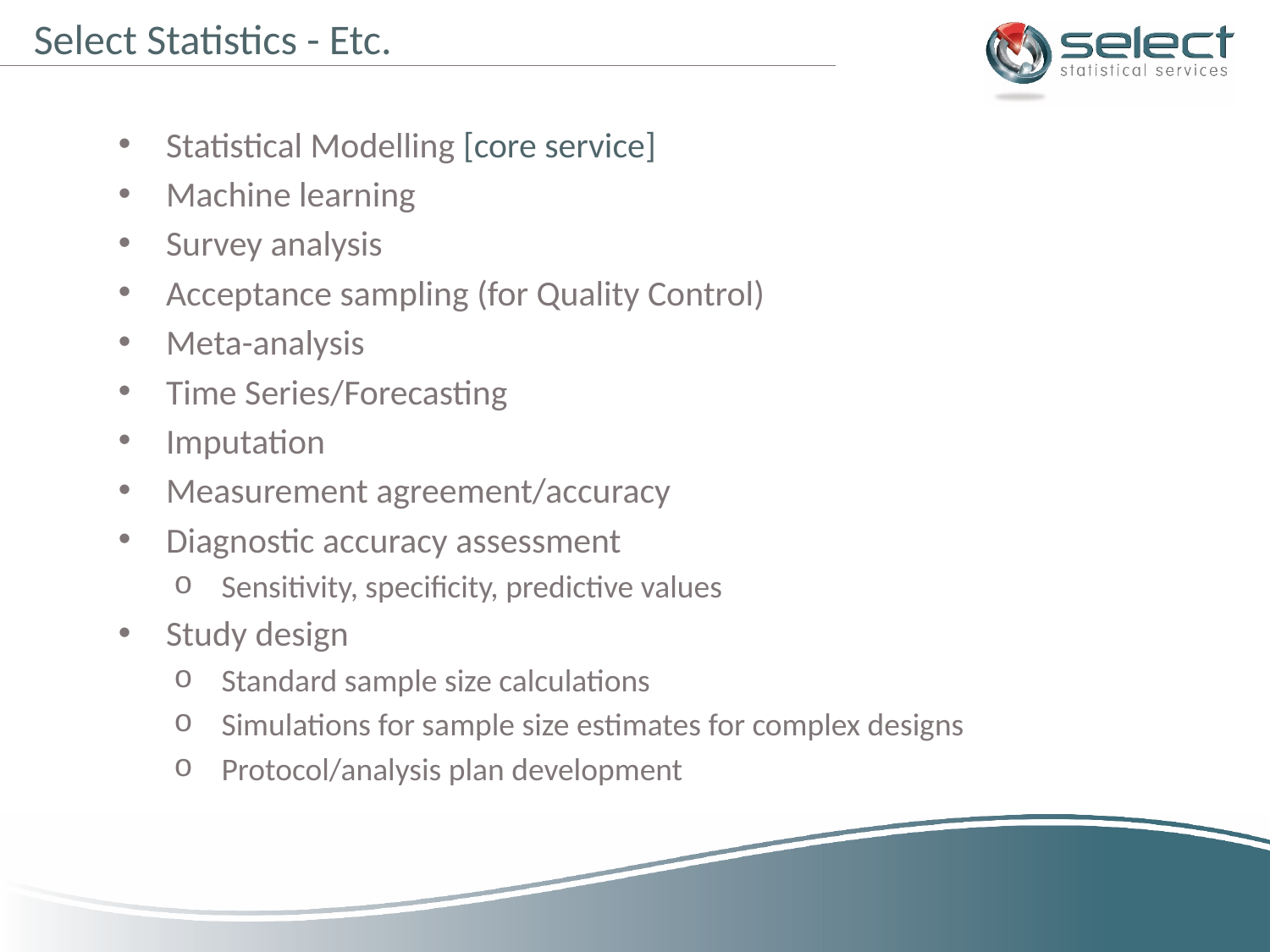

Select Statistics - Etc.
Statistical Modelling [core service]
Machine learning
Survey analysis
Acceptance sampling (for Quality Control)
Meta-analysis
Time Series/Forecasting
Imputation
Measurement agreement/accuracy
Diagnostic accuracy assessment
Sensitivity, specificity, predictive values
Study design
Standard sample size calculations
Simulations for sample size estimates for complex designs
Protocol/analysis plan development